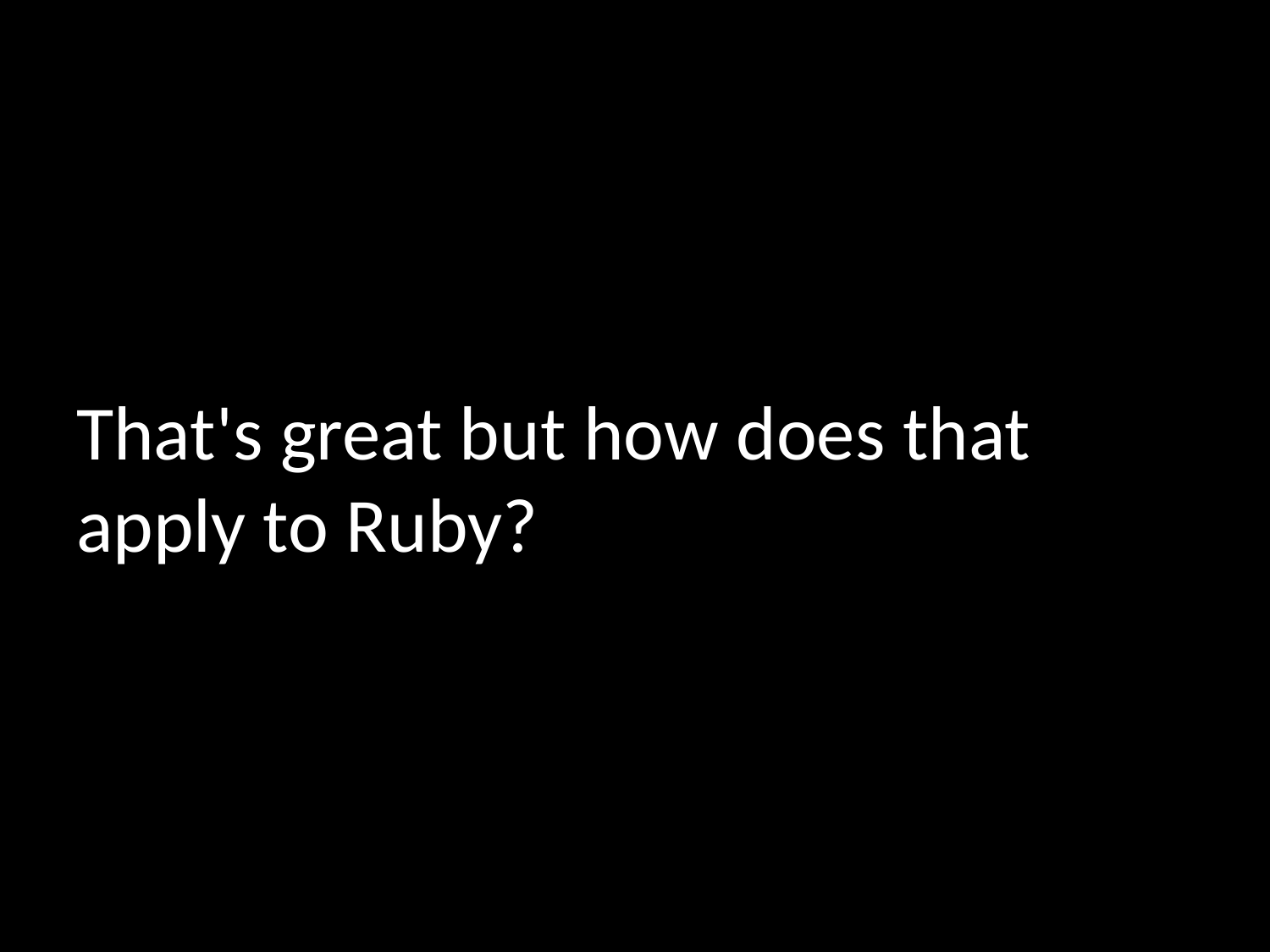

# That's great but how does that apply to Ruby?